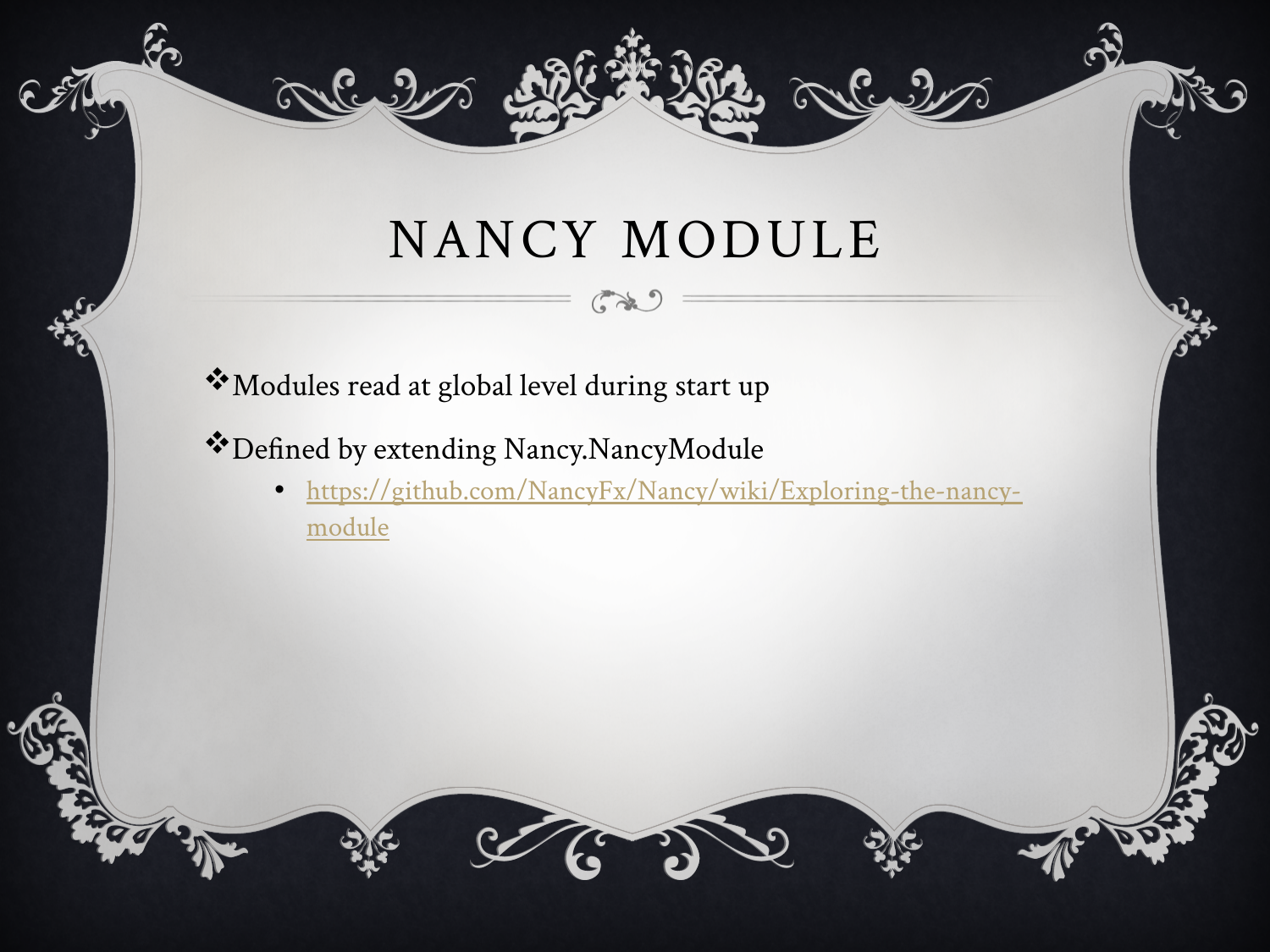

# Nancy module
Modules read at global level during start up
Defined by extending Nancy.NancyModule
https://github.com/NancyFx/Nancy/wiki/Exploring-the-nancy-module